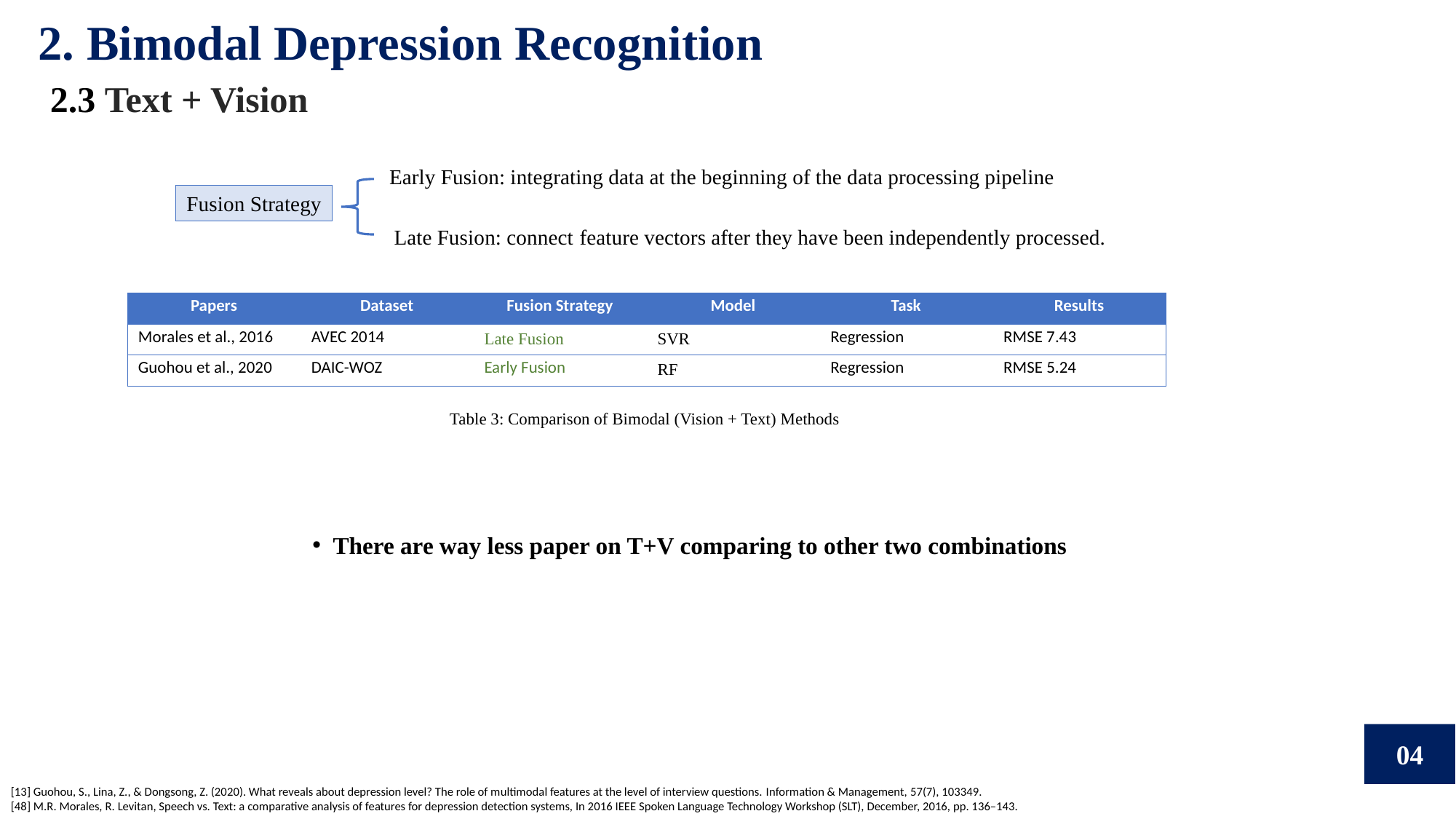

2. Bimodal Depression Recognition
2.3 Text + Vision

Early Fusion: integrating data at the beginning of the data processing pipeline

Fusion Strategy
Late Fusion: connect feature vectors after they have been independently processed.
| Papers | Dataset | Fusion Strategy | Model | Task | Results |
| --- | --- | --- | --- | --- | --- |
| Morales et al., 2016 | AVEC 2014 | Late Fusion | SVR | Regression | RMSE 7.43 |
| Guohou et al., 2020 | DAIC-WOZ | Early Fusion | RF | Regression | RMSE 5.24 |
Table 3: Comparison of Bimodal (Vision + Text) Methods
There are way less paper on T+V comparing to other two combinations
04
[13] Guohou, S., Lina, Z., & Dongsong, Z. (2020). What reveals about depression level? The role of multimodal features at the level of interview questions. Information & Management, 57(7), 103349.
[48] M.R. Morales, R. Levitan, Speech vs. Text: a comparative analysis of features for depression detection systems, In 2016 IEEE Spoken Language Technology Workshop (SLT), December, 2016, pp. 136–143.